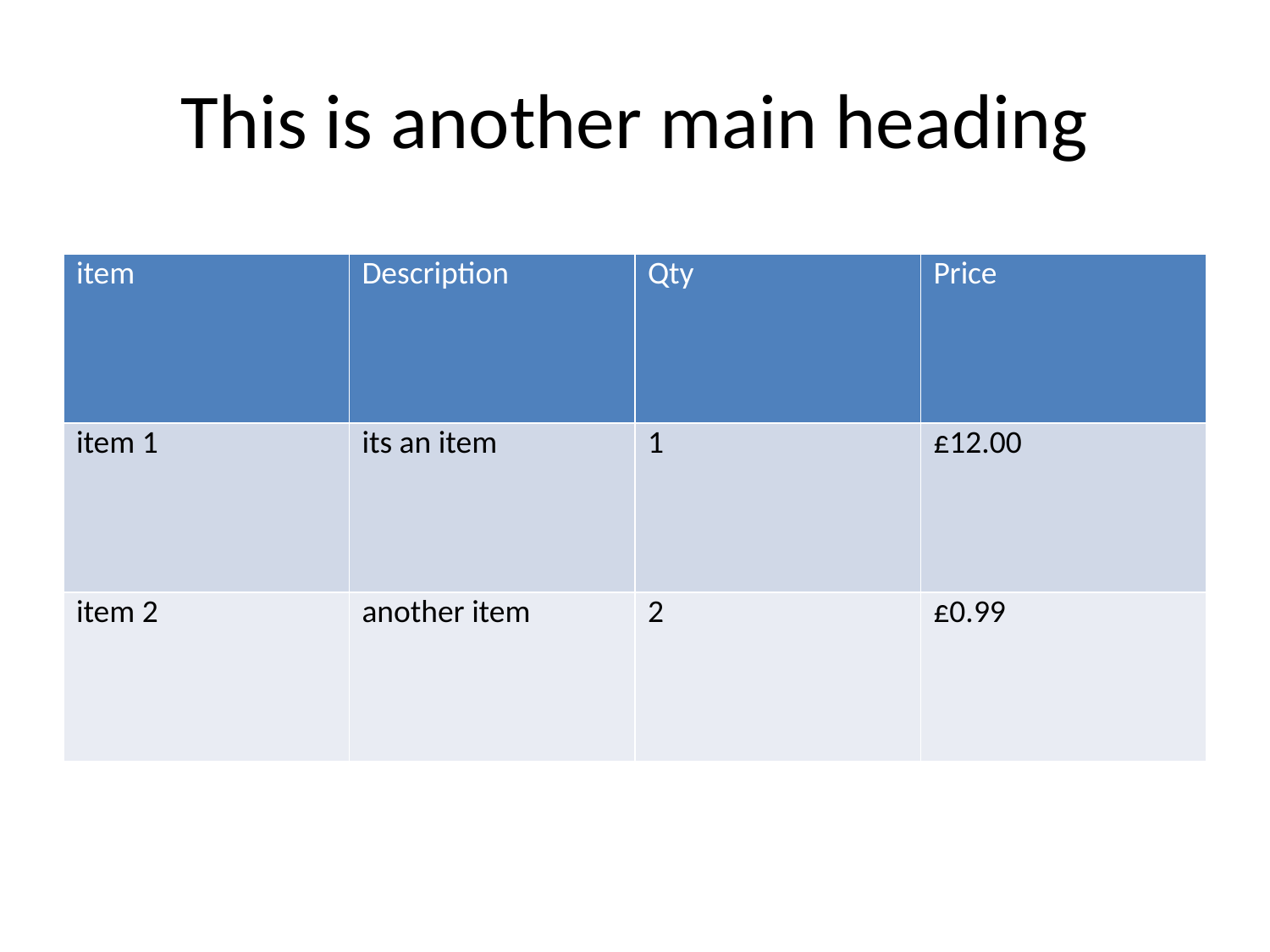

# This is another main heading

A table
| item | Description | Qty | Price |
| --- | --- | --- | --- |
| item 1 | its an item | 1 | £12.00 |
| item 2 | another item | 2 | £0.99 |